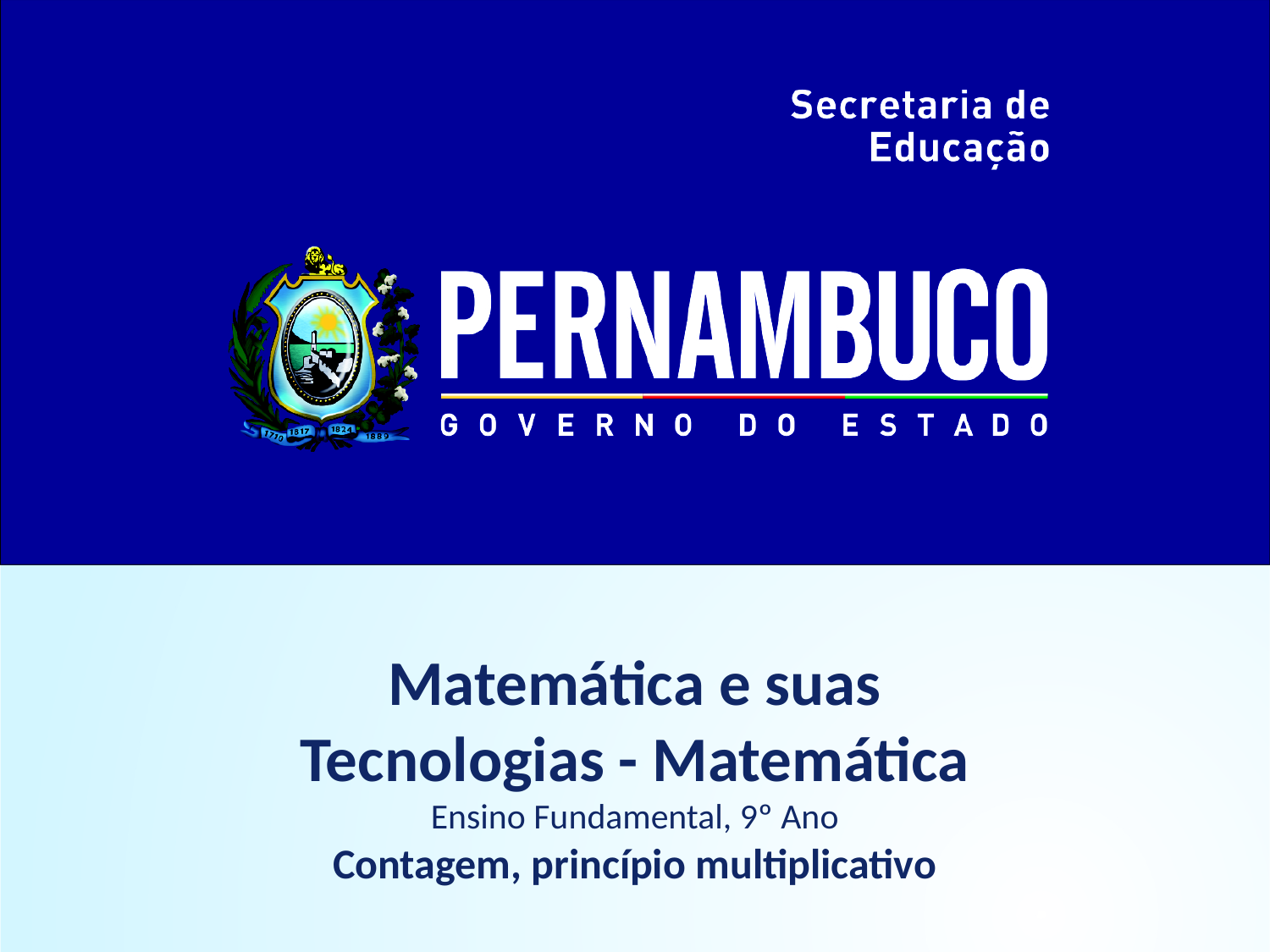

Matemática e suas
Tecnologias - Matemática
Ensino Fundamental, 9º Ano
Contagem, princípio multiplicativo